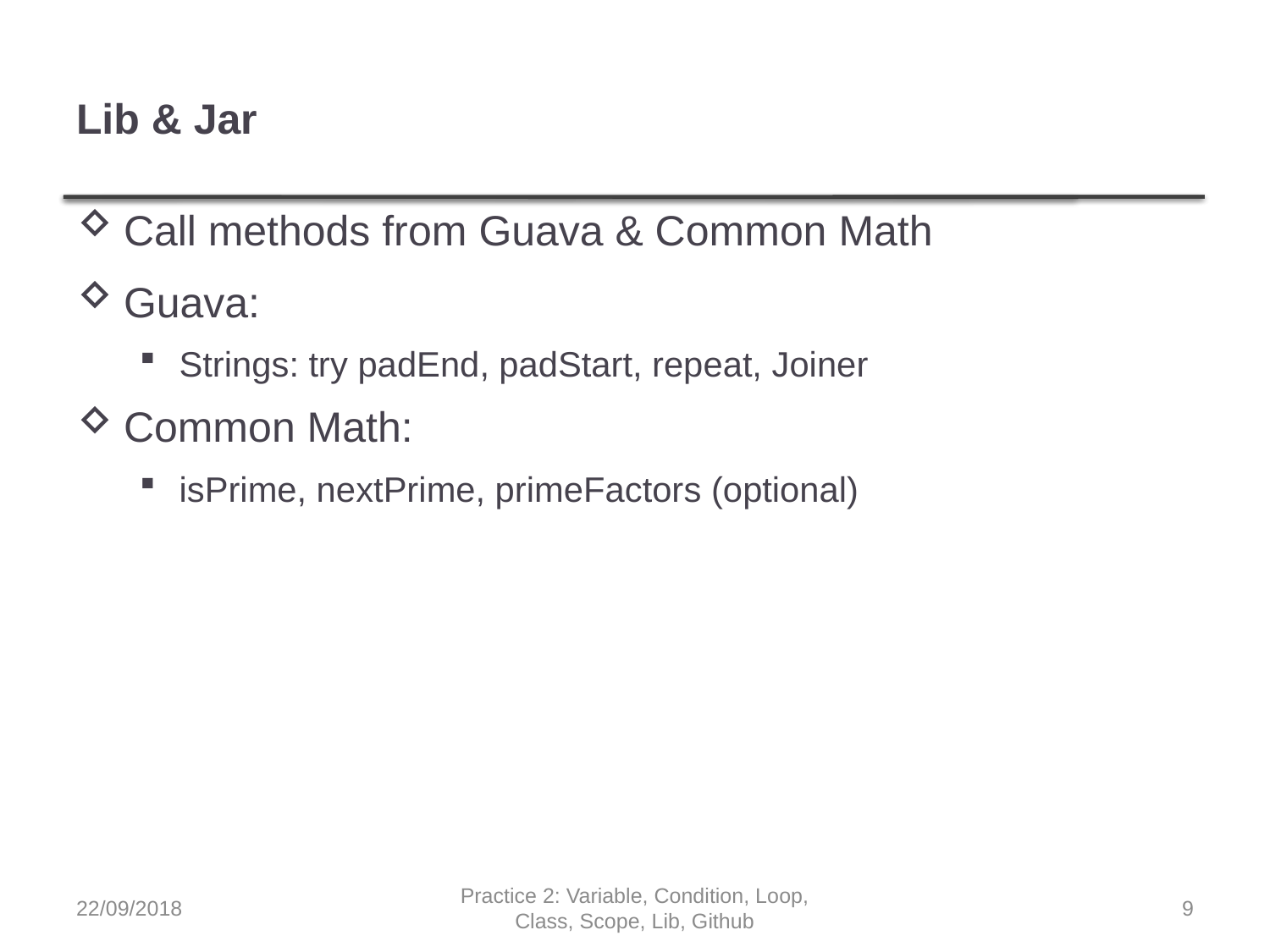

# Lib & Jar
Call methods from Guava & Common Math
Guava:
Strings: try padEnd, padStart, repeat, Joiner
Common Math:
isPrime, nextPrime, primeFactors (optional)

22/09/2018
Practice 2: Variable, Condition, Loop, Class, Scope, Lib, Github
9